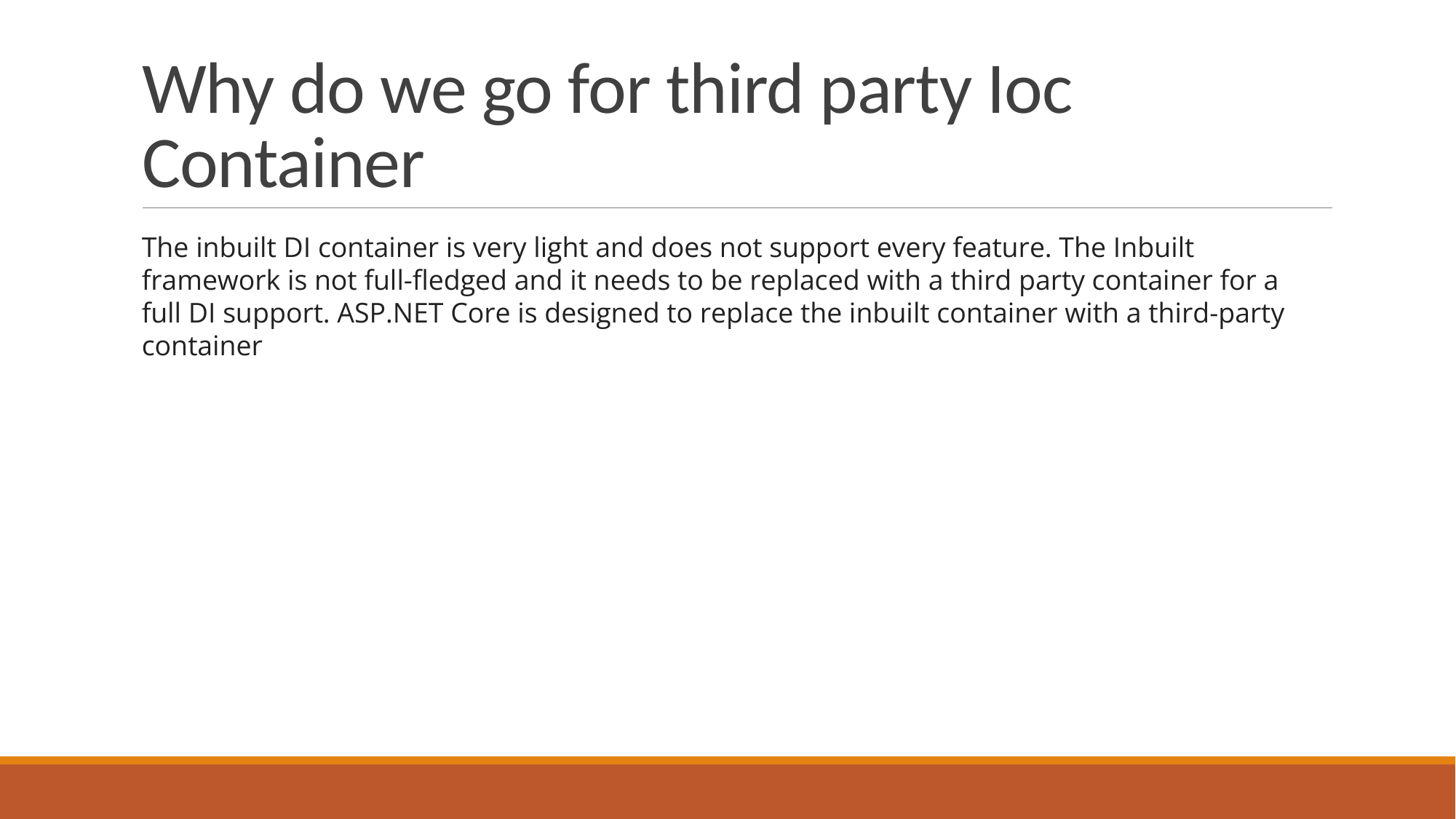

# Why do we go for third party Ioc Container
The inbuilt DI container is very light and does not support every feature. The Inbuilt framework is not full-fledged and it needs to be replaced with a third party container for a full DI support. ASP.NET Core is designed to replace the inbuilt container with a third-party container